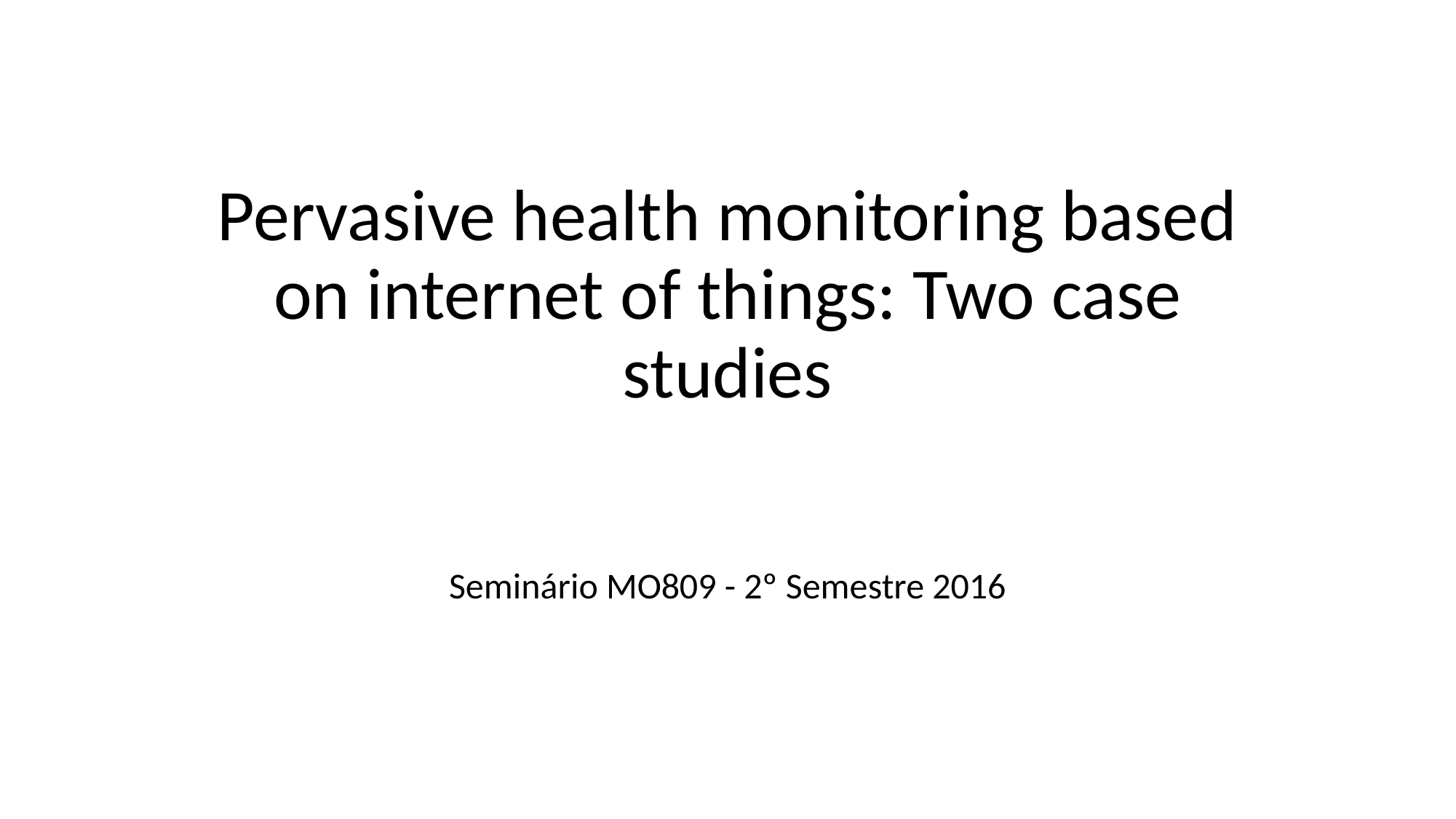

# Pervasive health monitoring based on internet of things: Two case studies

Seminário MO809 - 2º Semestre 2016